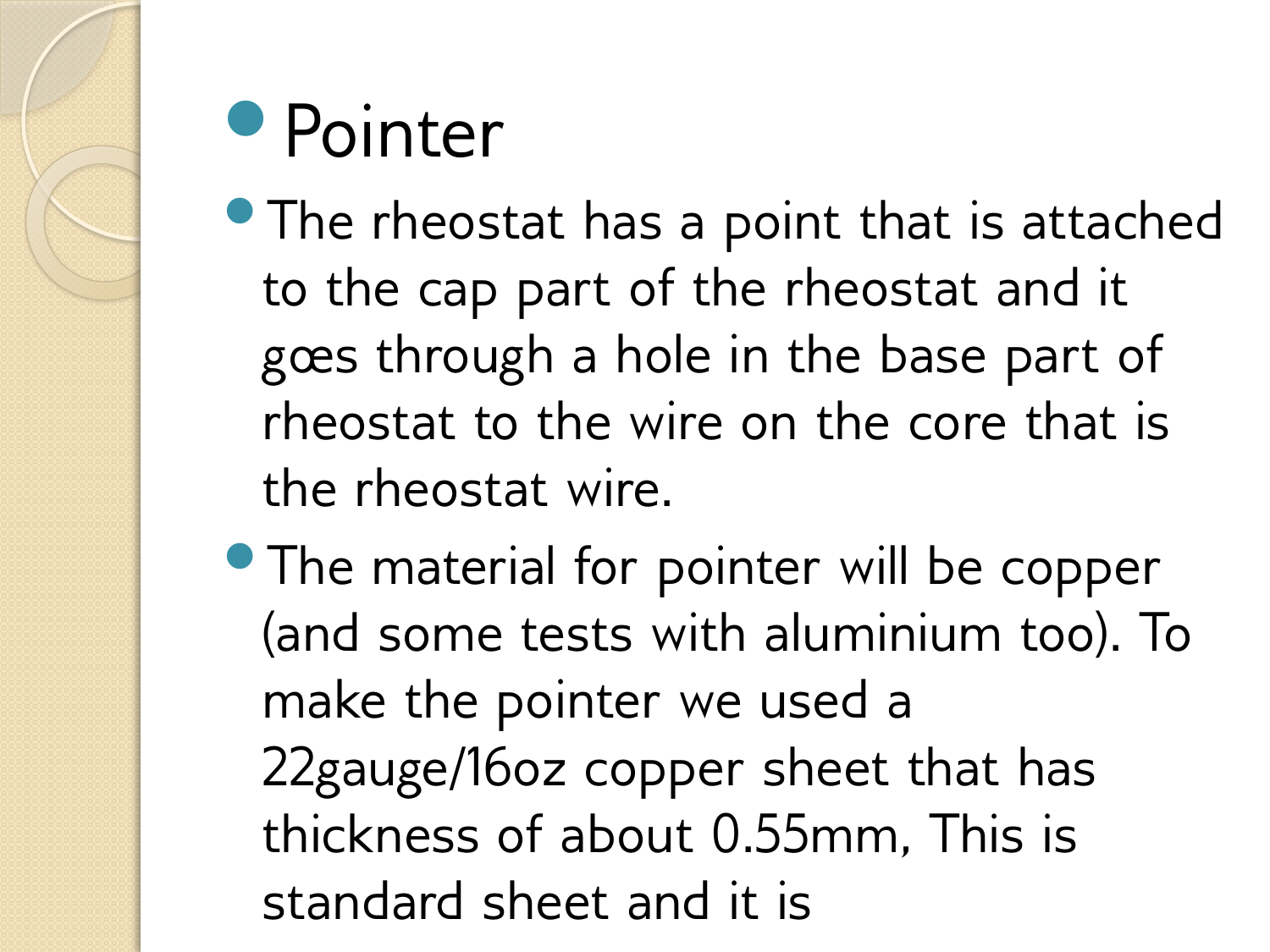

Pointer
The rheostat has a point that is attached to the cap part of the rheostat and it goes through a hole in the base part of rheostat to the wire on the core that is the rheostat wire.
The material for pointer will be copper (and some tests with aluminium too). To make the pointer we used a 22gauge/16oz copper sheet that has thickness of about 0.55mm, This is standard sheet and it is